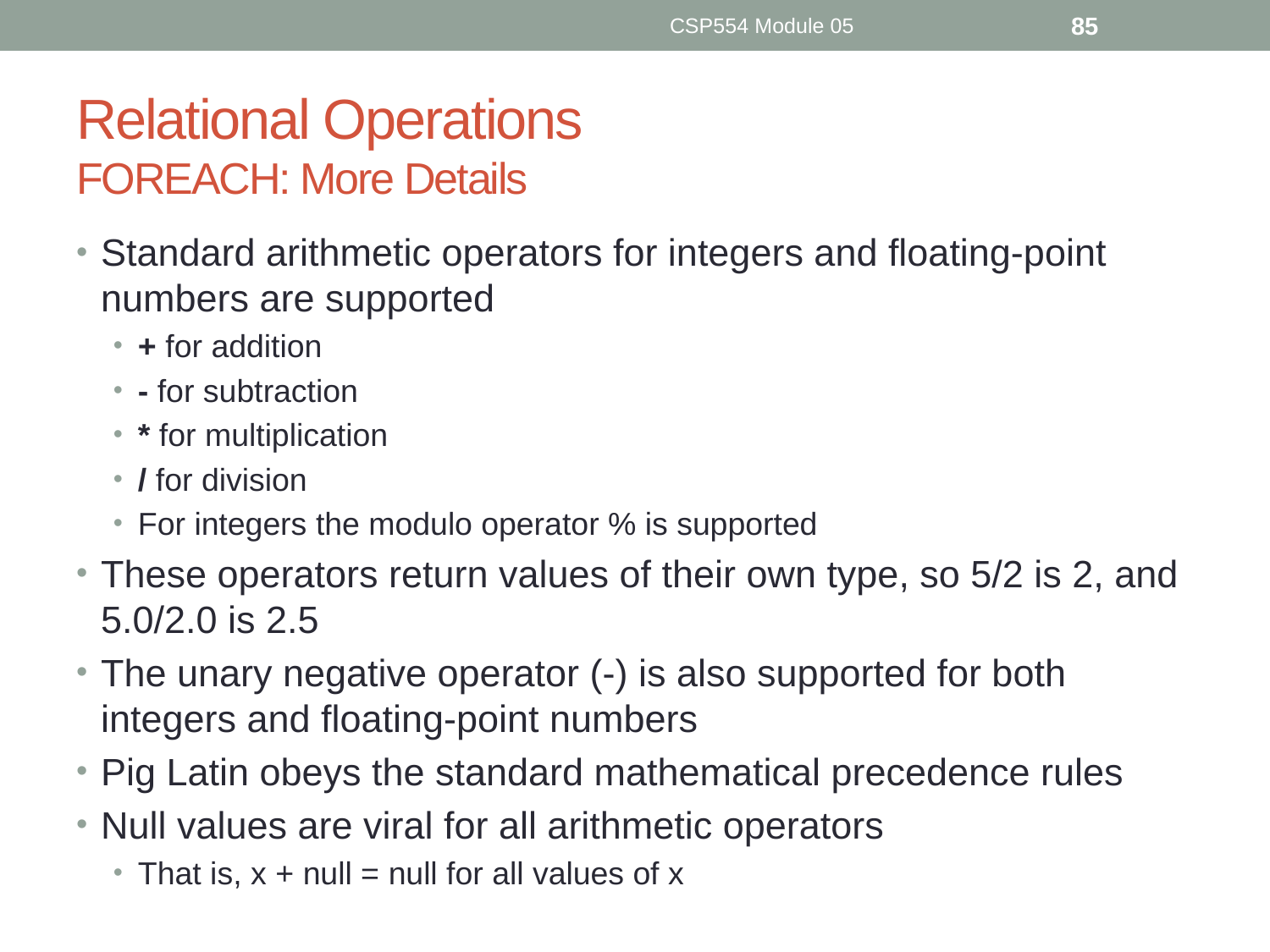

CSP554 Module 05
85
# Relational Operations FOREACH: More Details
Standard arithmetic operators for integers and floating-point numbers are supported
+ for addition
- for subtraction
* for multiplication
/ for division
For integers the modulo operator % is supported
These operators return values of their own type, so 5/2 is 2, and 5.0/2.0 is 2.5
The unary negative operator (-) is also supported for both integers and floating-point numbers
Pig Latin obeys the standard mathematical precedence rules
Null values are viral for all arithmetic operators
That is, x + null = null for all values of x